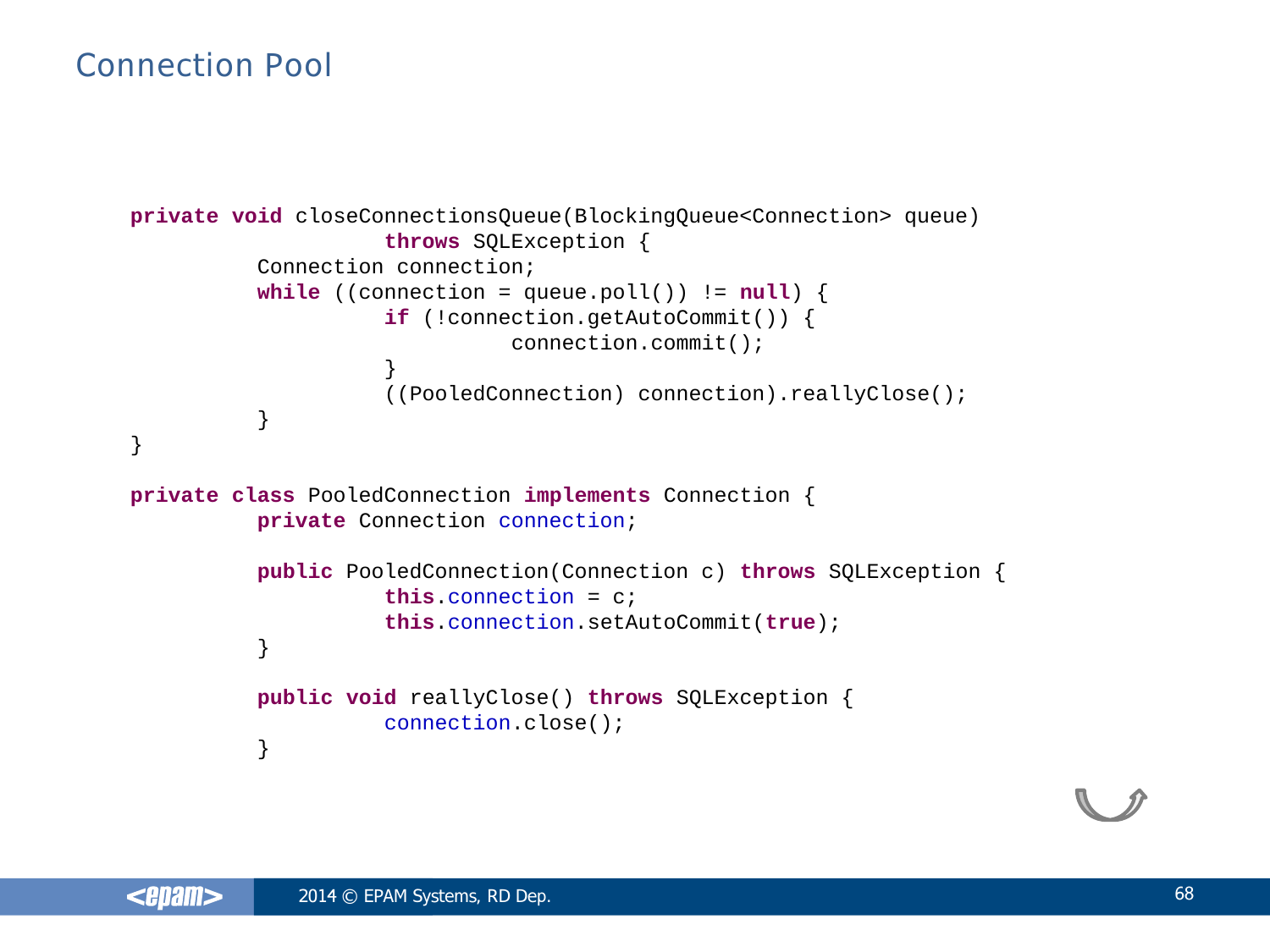

# Connection Pool
private void closeConnectionsQueue(BlockingQueue<Connection> queue)
		throws SQLException {
	Connection connection;
	while ((connection = queue.poll()) != null) {
		if (!connection.getAutoCommit()) {
			connection.commit();
		}
		((PooledConnection) connection).reallyClose();
	}
}

private class PooledConnection implements Connection {
	private Connection connection;

	public PooledConnection(Connection c) throws SQLException {
		this.connection = c;
		this.connection.setAutoCommit(true);
	}

	public void reallyClose() throws SQLException {
		connection.close();
	}

68
2014 © EPAM Systems, RD Dep.